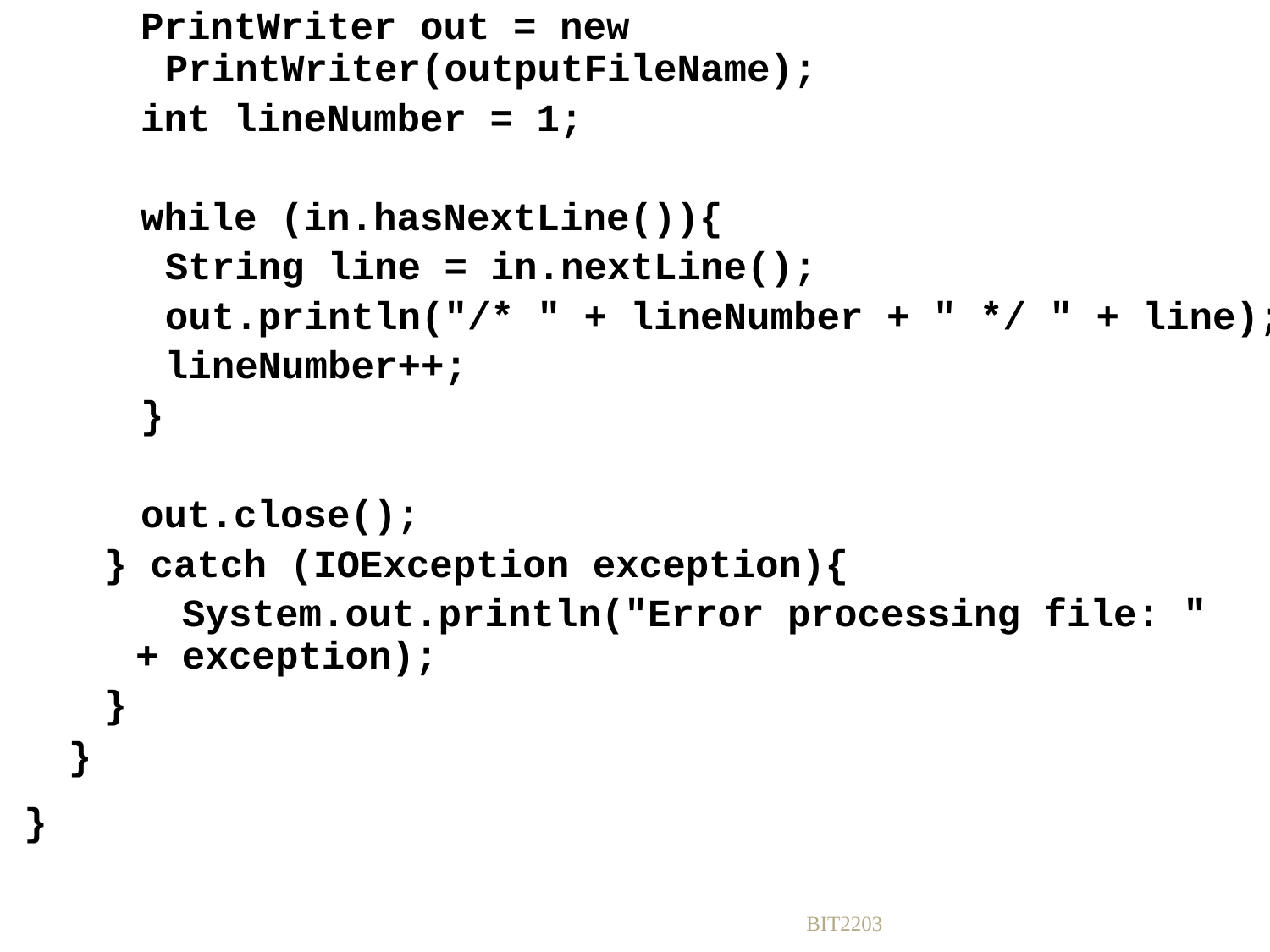

PrintWriter out = new PrintWriter(outputFileName);
int lineNumber = 1;

while (in.hasNextLine()){
	String line = in.nextLine();
	out.println("/* " + lineNumber + " */ " + line);
	lineNumber++;
}

out.close();
} catch (IOException exception){
	  System.out.println("Error processing file: " 	+ exception);
}
}
}
#
BIT2203
101